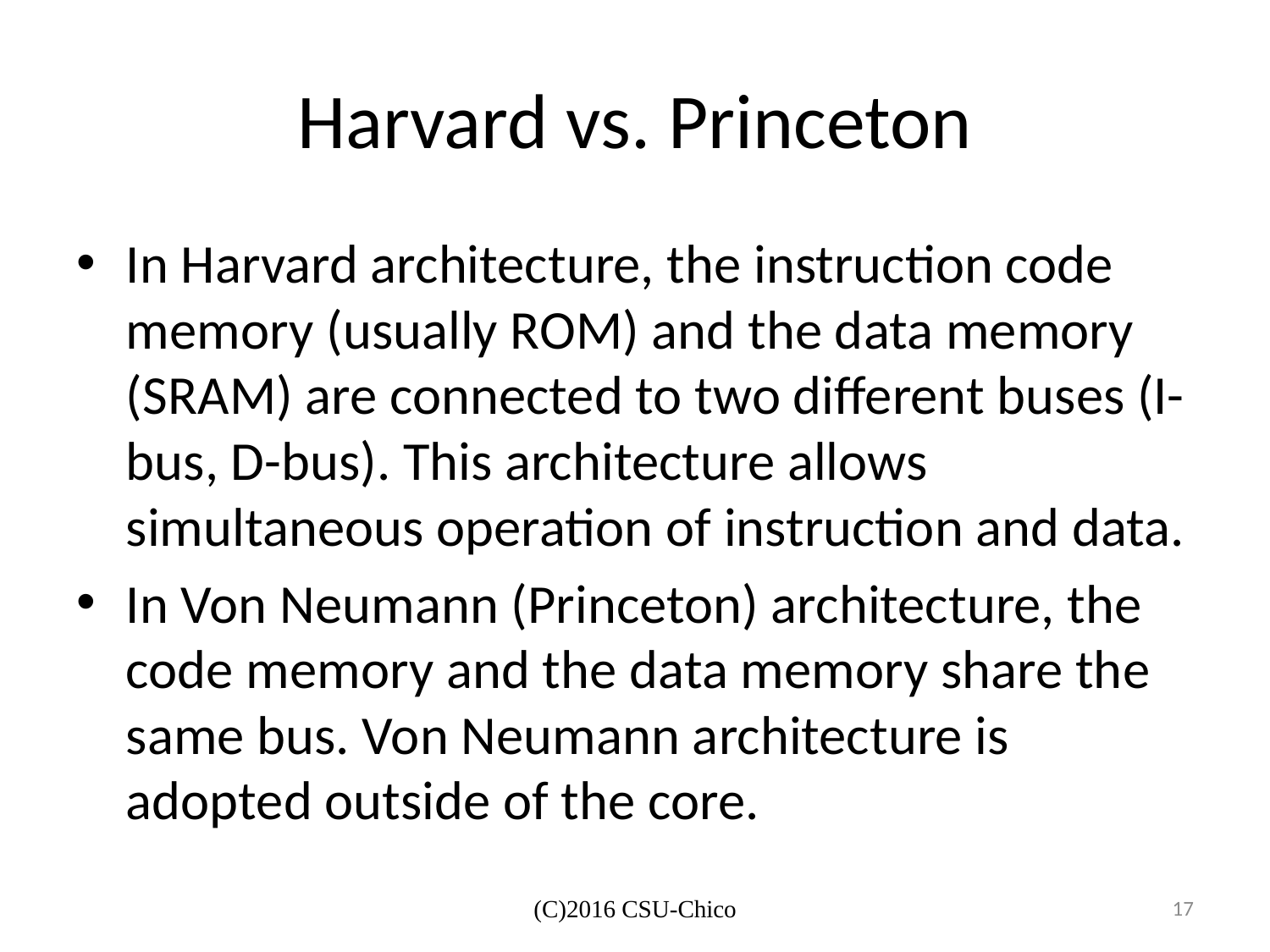

# Harvard vs. Princeton
In Harvard architecture, the instruction code memory (usually ROM) and the data memory (SRAM) are connected to two different buses (I-bus, D-bus). This architecture allows simultaneous operation of instruction and data.
In Von Neumann (Princeton) architecture, the code memory and the data memory share the same bus. Von Neumann architecture is adopted outside of the core.
(C)2016 CSU-Chico
17